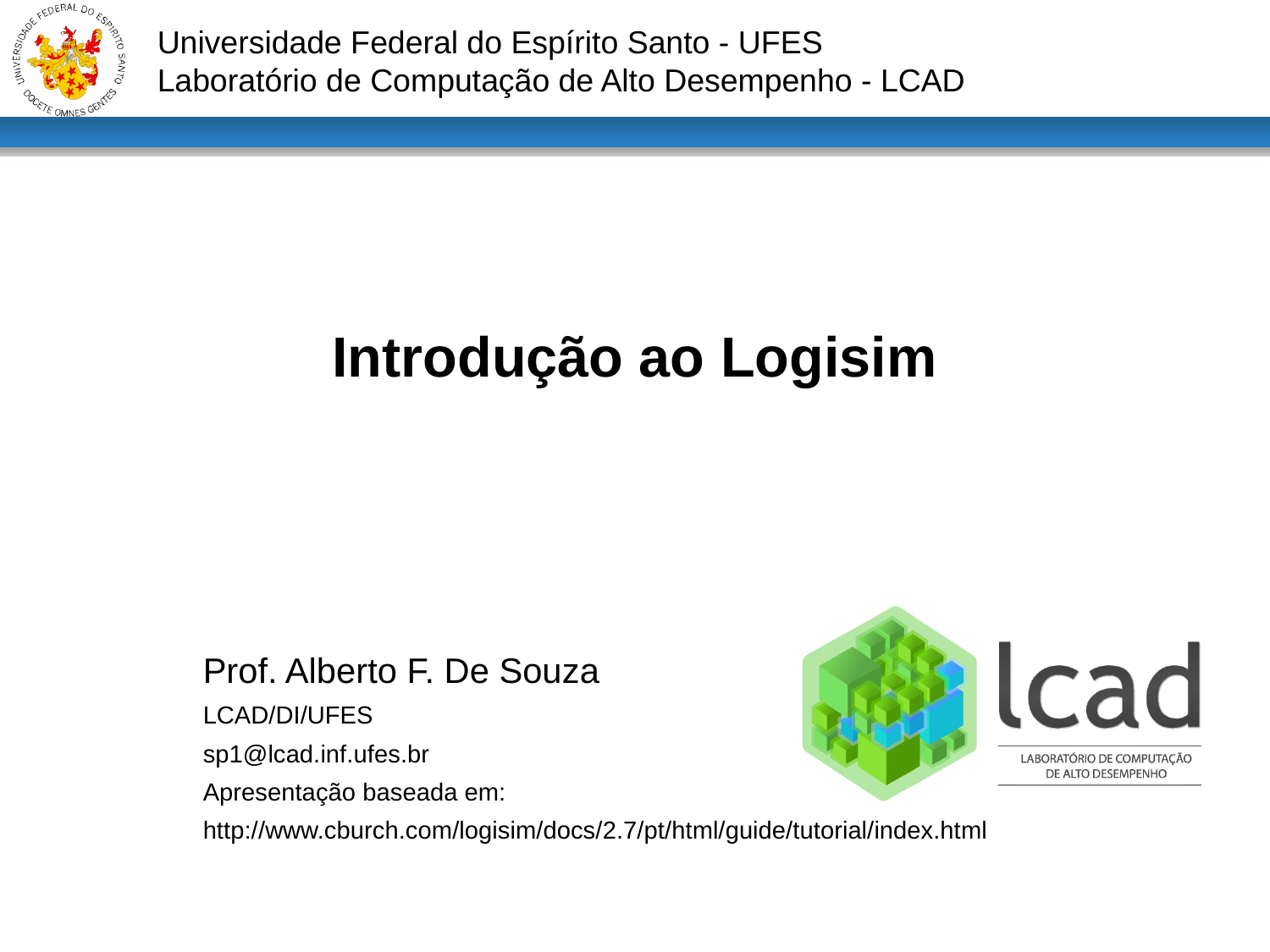

# Introdução ao Logisim

Prof. Alberto F. De Souza
LCAD/DI/UFES
sp1@lcad.inf.ufes.br
Apresentação baseada em:
http://www.cburch.com/logisim/docs/2.7/pt/html/guide/tutorial/index.html